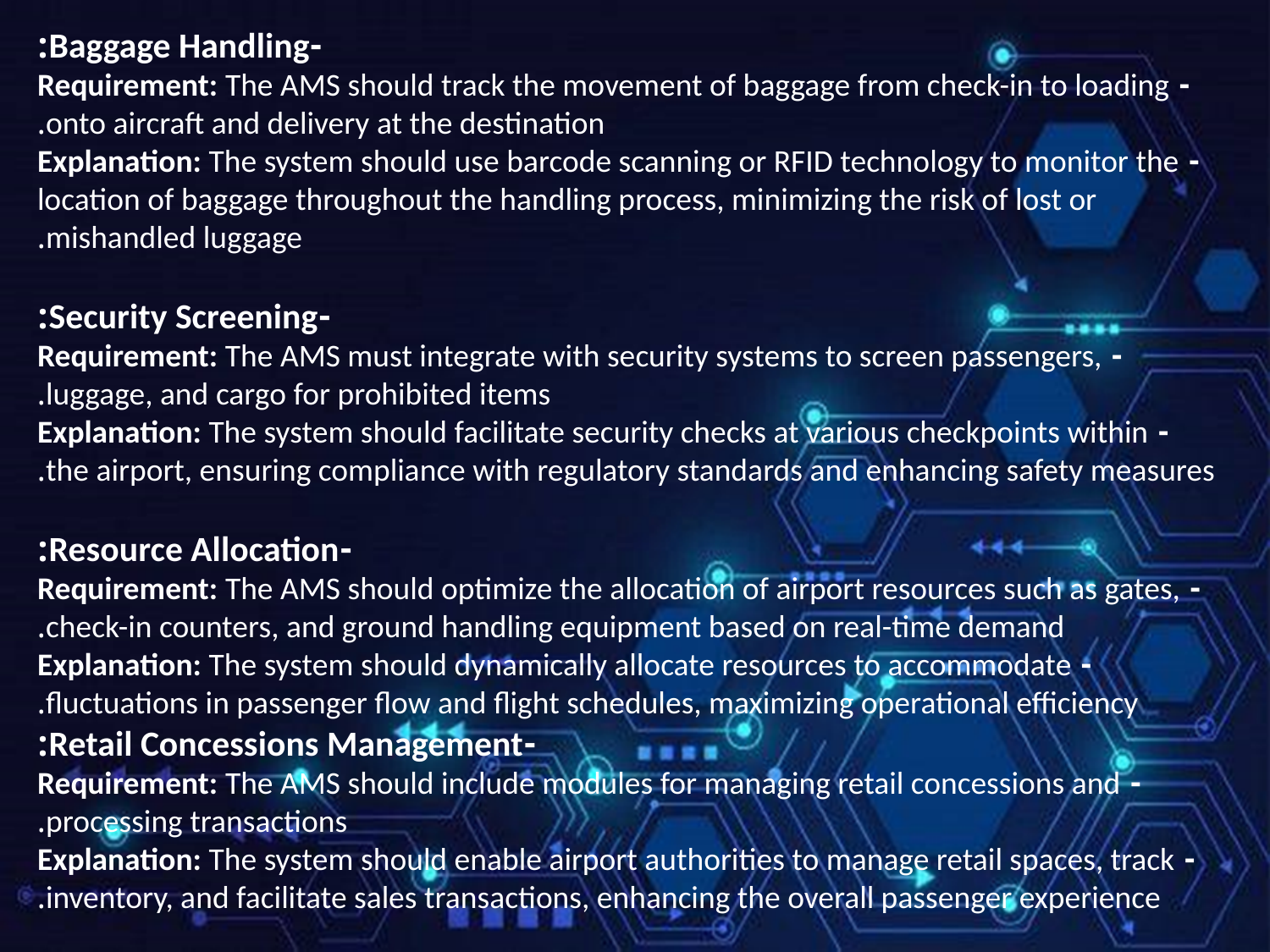

-Baggage Handling:
   - Requirement: The AMS should track the movement of baggage from check-in to loading onto aircraft and delivery at the destination.
   - Explanation: The system should use barcode scanning or RFID technology to monitor the location of baggage throughout the handling process, minimizing the risk of lost or mishandled luggage.

-Security Screening:
   - Requirement: The AMS must integrate with security systems to screen passengers, luggage, and cargo for prohibited items.
   - Explanation: The system should facilitate security checks at various checkpoints within the airport, ensuring compliance with regulatory standards and enhancing safety measures.

-Resource Allocation:
   - Requirement: The AMS should optimize the allocation of airport resources such as gates, check-in counters, and ground handling equipment based on real-time demand.
   - Explanation: The system should dynamically allocate resources to accommodate fluctuations in passenger flow and flight schedules, maximizing operational efficiency.
-Retail Concessions Management:
   - Requirement: The AMS should include modules for managing retail concessions and processing transactions.
   - Explanation: The system should enable airport authorities to manage retail spaces, track inventory, and facilitate sales transactions, enhancing the overall passenger experience.